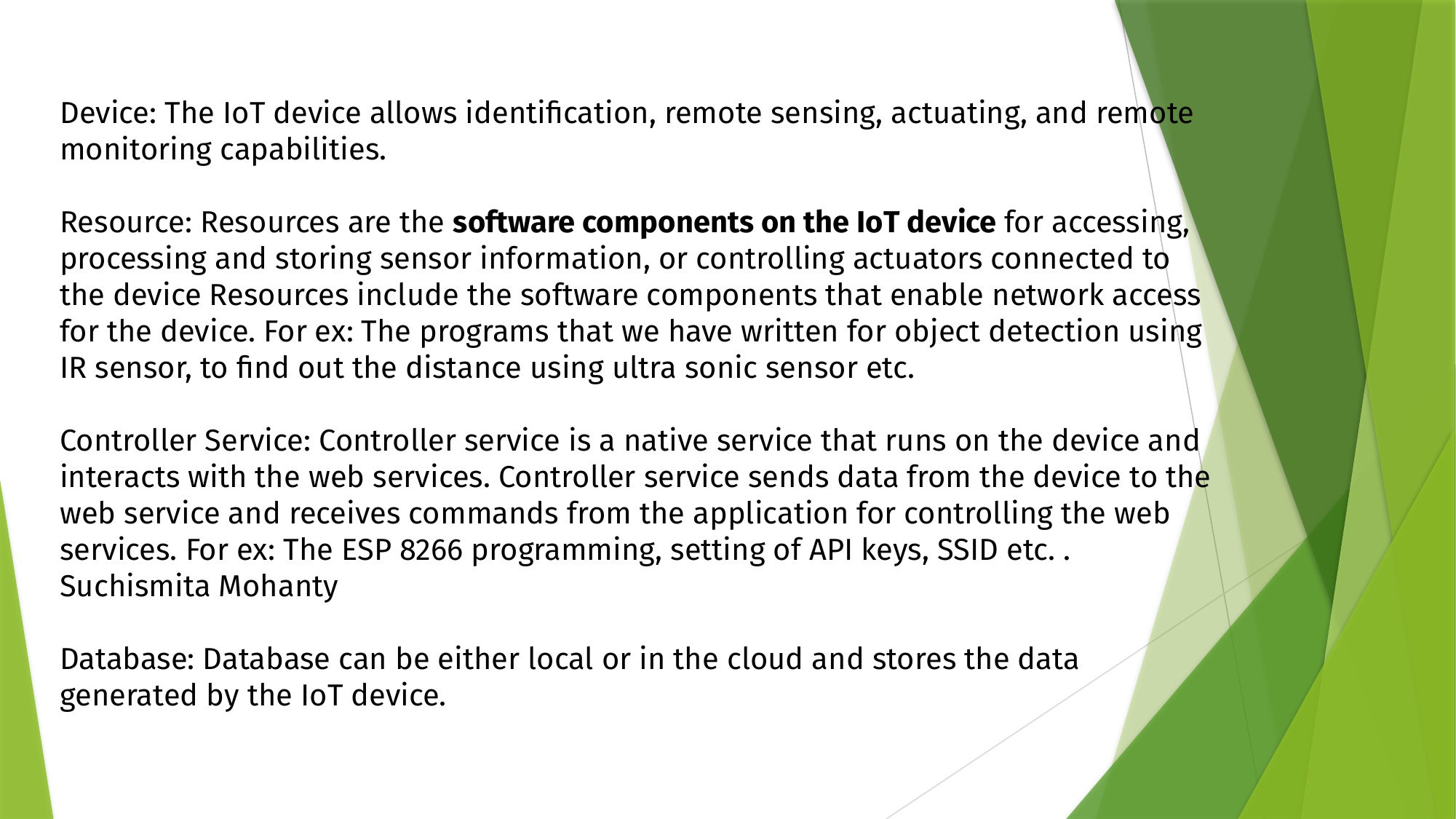

#
Device: The IoT device allows identification, remote sensing, actuating, and remote monitoring capabilities.

Resource: Resources are the software components on the IoT device for accessing, processing and storing sensor information, or controlling actuators connected to the device Resources include the software components that enable network access for the device. For ex: The programs that we have written for object detection using IR sensor, to find out the distance using ultra sonic sensor etc.

Controller Service: Controller service is a native service that runs on the device and interacts with the web services. Controller service sends data from the device to the web service and receives commands from the application for controlling the web services. For ex: The ESP 8266 programming, setting of API keys, SSID etc. . Suchismita Mohanty

Database: Database can be either local or in the cloud and stores the data generated by the IoT device.